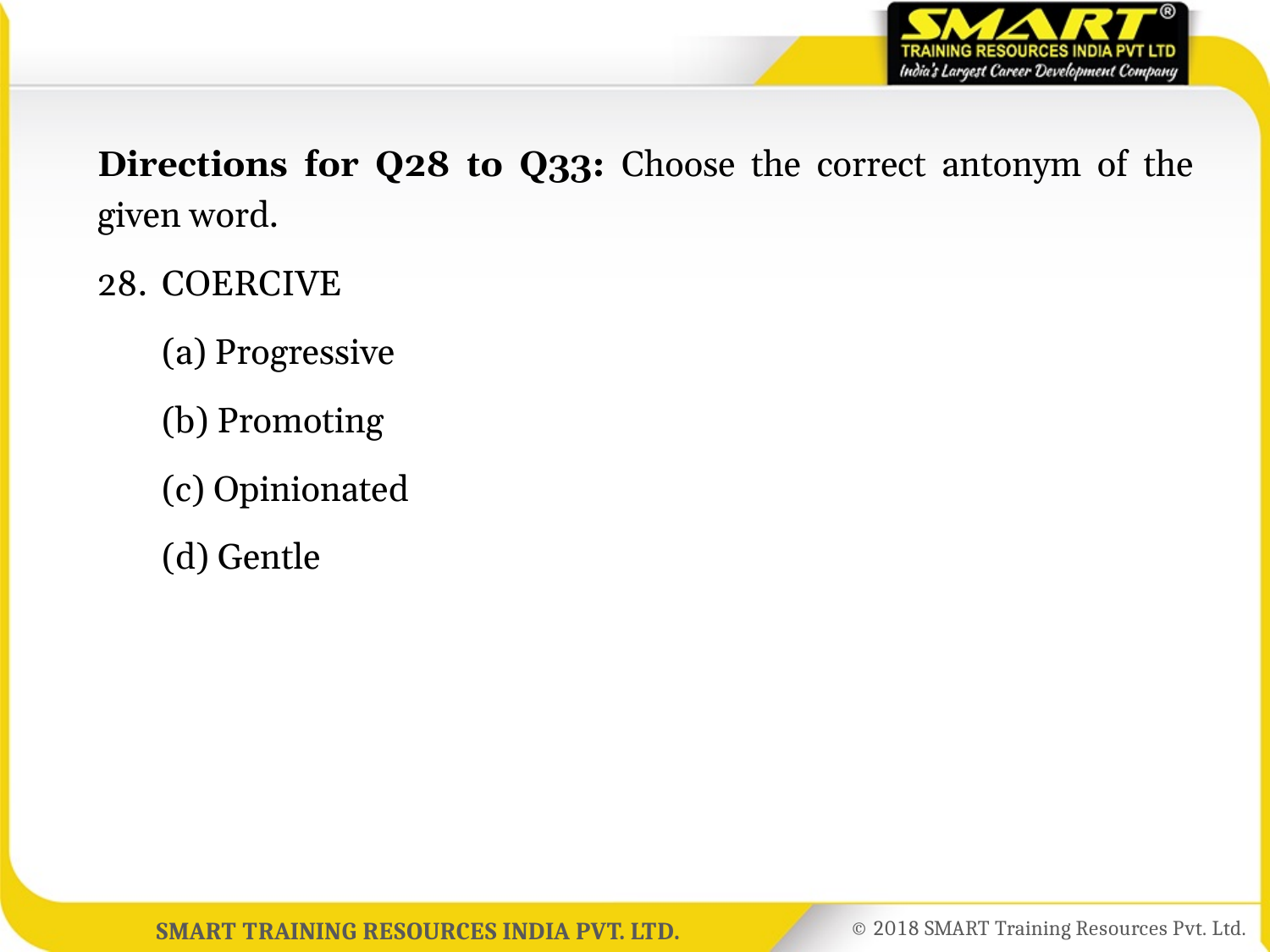

Directions for Q28 to Q33: Choose the correct antonym of the given word.
28.	COERCIVE
	(a) Progressive
	(b) Promoting
	(c) Opinionated
	(d) Gentle